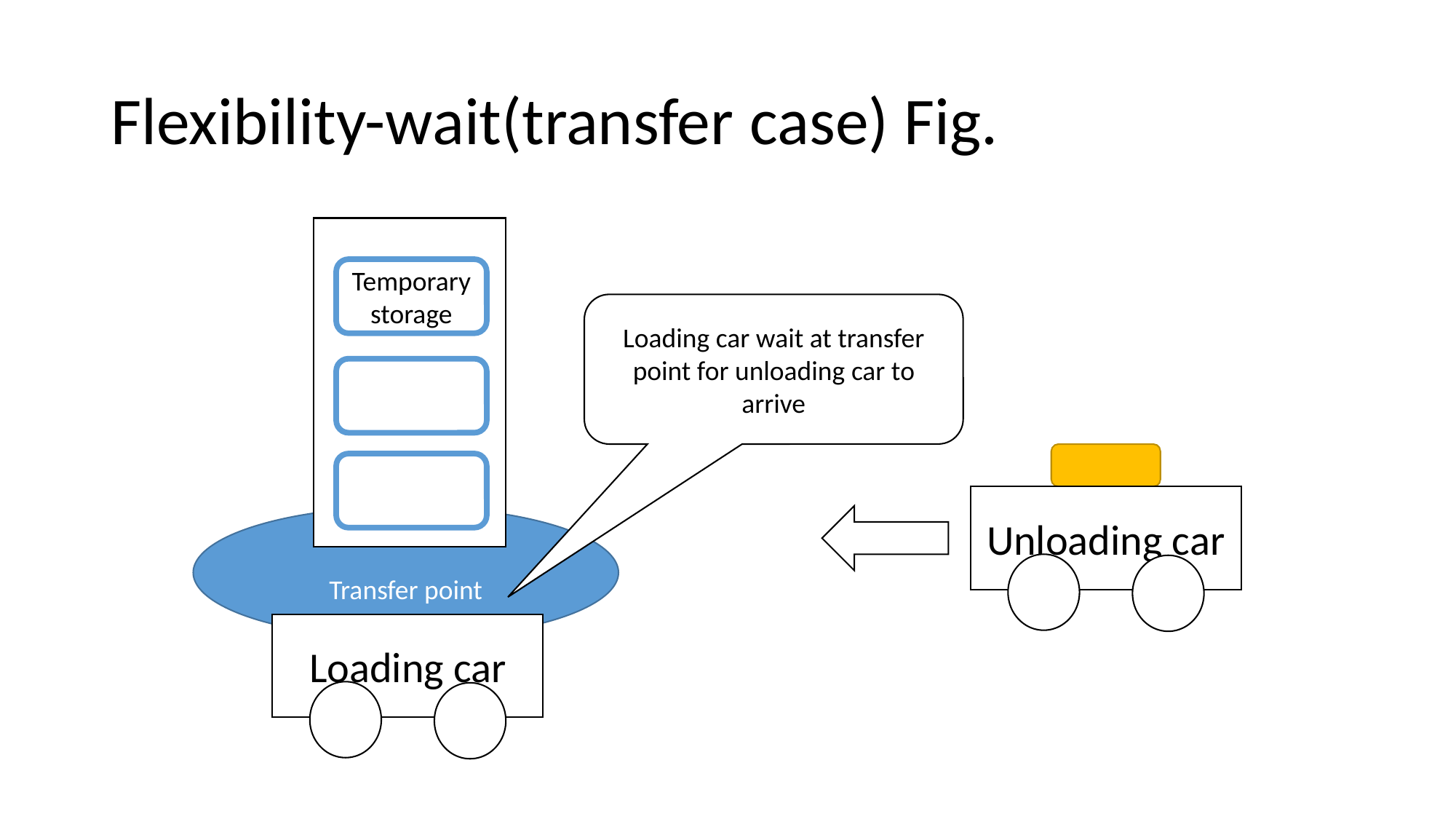

# Flexibility-wait(transfer case) Fig.

Temporary
storage
Loading car wait at transfer point for unloading car to arrive

Unloading car

Transfer point

Loading car